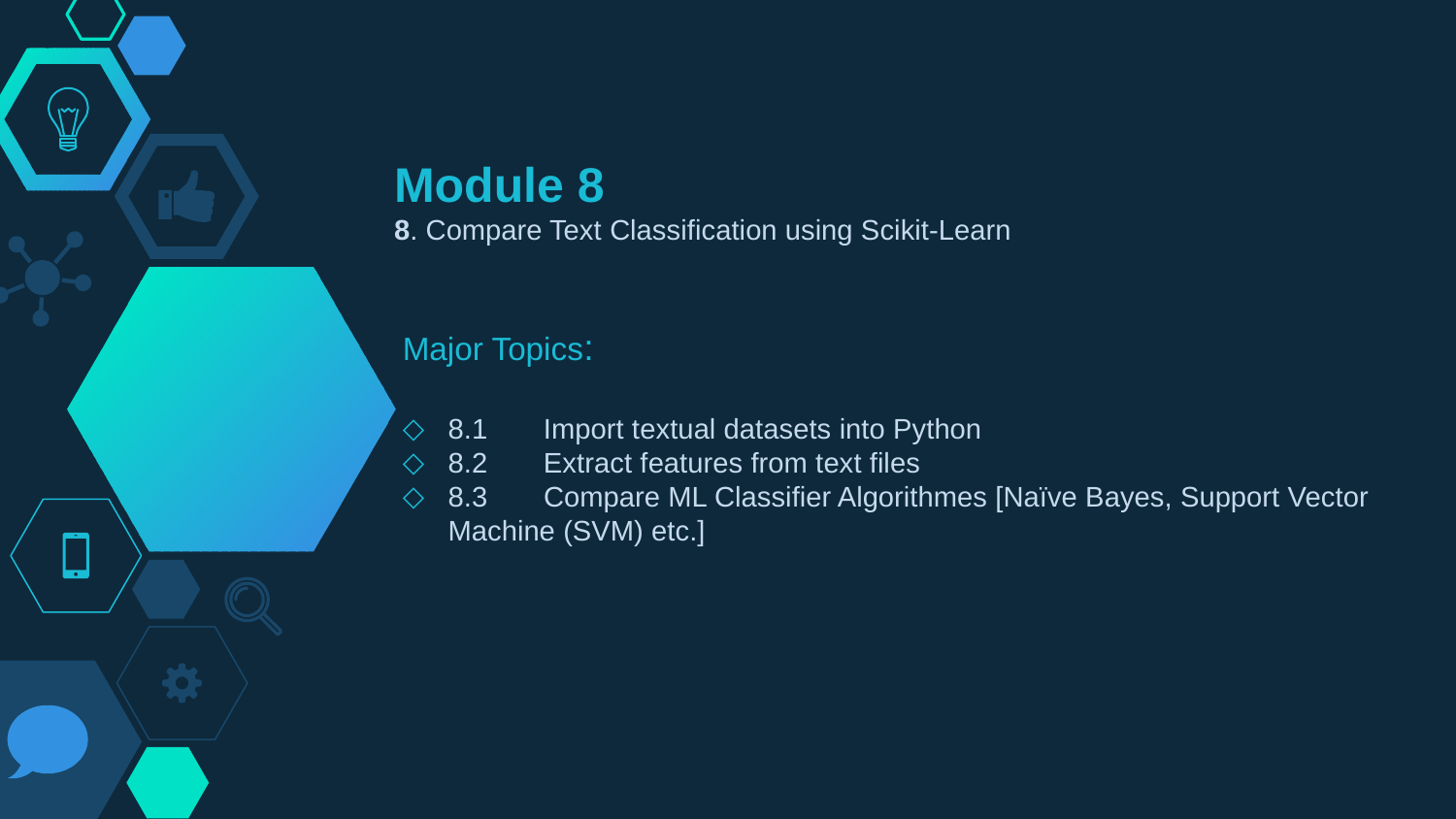

# Module 8 8. Compare Text Classification using Scikit-Learn
Major Topics:

8.1       Import textual datasets into Python
8.2       Extract features from text files
8.3       Compare ML Classifier Algorithmes [Naïve Bayes, Support Vector Machine (SVM) etc.]